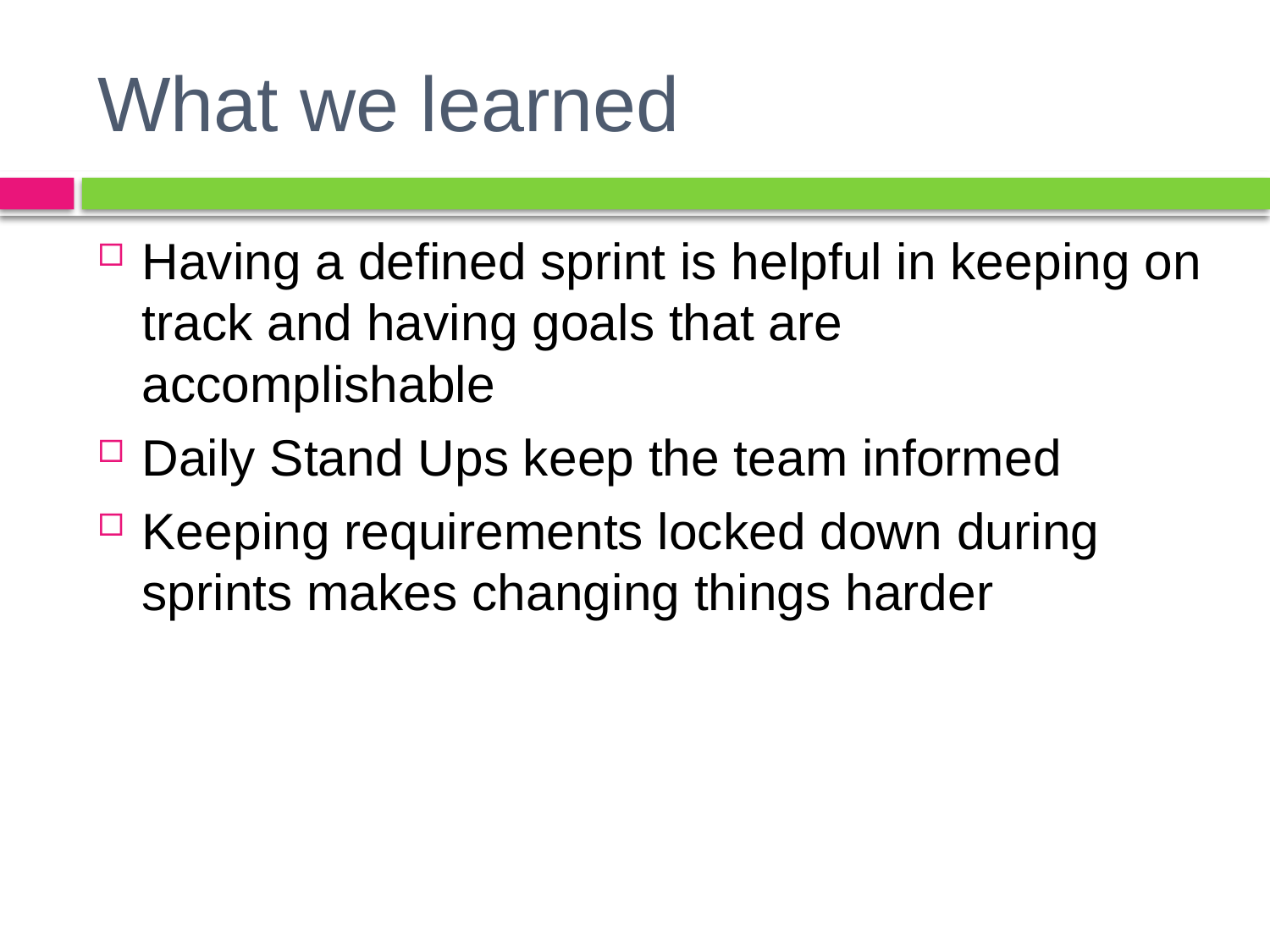

# What we learned
Having a defined sprint is helpful in keeping on track and having goals that are accomplishable
Daily Stand Ups keep the team informed
Keeping requirements locked down during sprints makes changing things harder